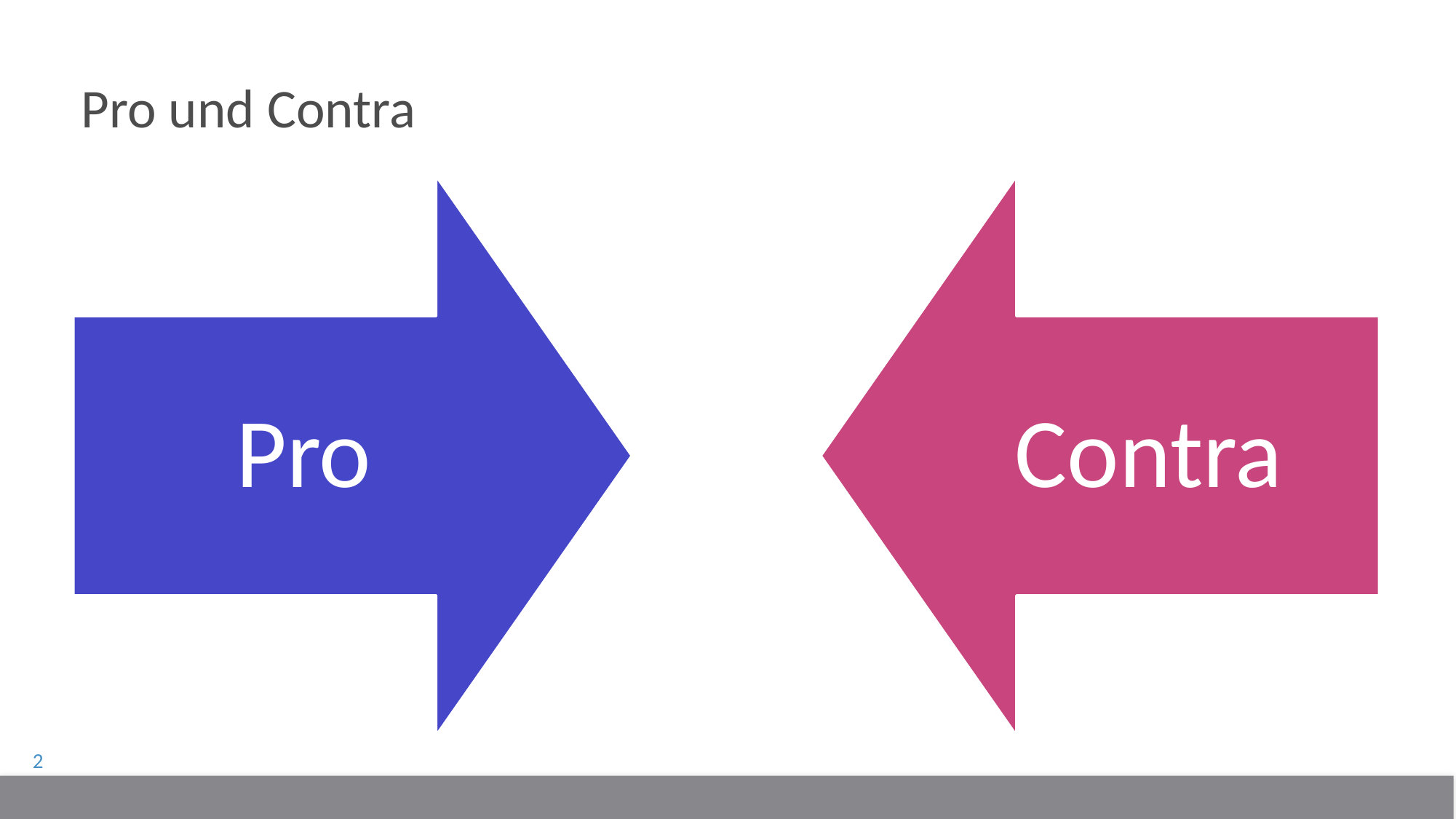

# Pro und Contra
Pro
Contra
2